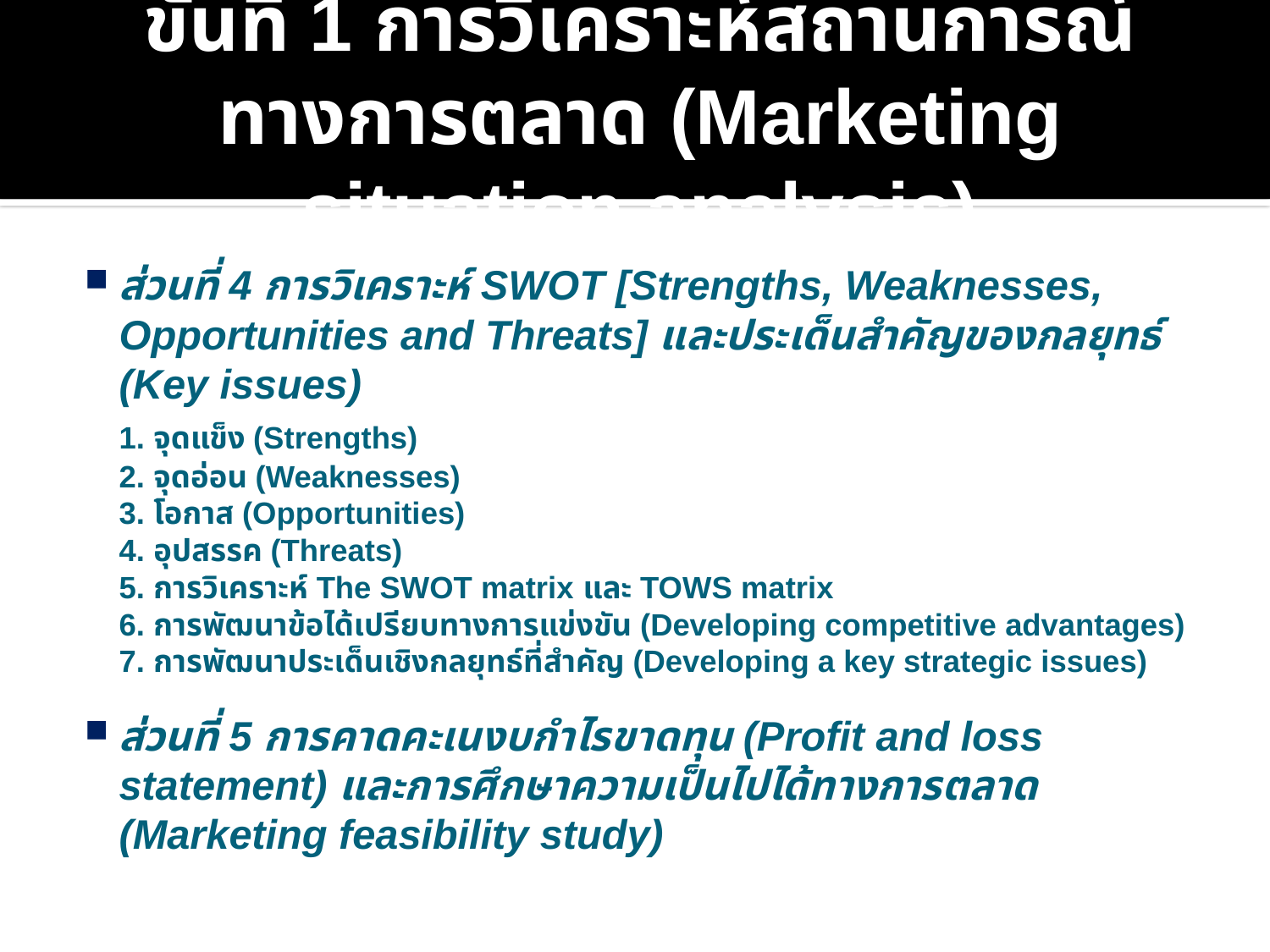

# ขั้นที่ 1 การวิเคราะห์สถานการณ์ทางการตลาด (Marketing situation analysis)
ส่วนที่ 4 การวิเคราะห์ SWOT [Strengths, Weaknesses, Opportunities and Threats] และประเด็นสำคัญของกลยุทธ์ (Key issues)
		1. จุดแข็ง (Strengths)
		2. จุดอ่อน (Weaknesses)
		3. โอกาส (Opportunities)
		4. อุปสรรค (Threats)
		5. การวิเคราะห์ The SWOT matrix และ TOWS matrix
		6. การพัฒนาข้อได้เปรียบทางการแข่งขัน (Developing competitive advantages)
		7. การพัฒนาประเด็นเชิงกลยุทธ์ที่สำคัญ (Developing a key strategic issues)

ส่วนที่ 5 การคาดคะเนงบกำไรขาดทุน (Profit and loss statement) และการศึกษาความเป็นไปได้ทางการตลาด (Marketing feasibility study)